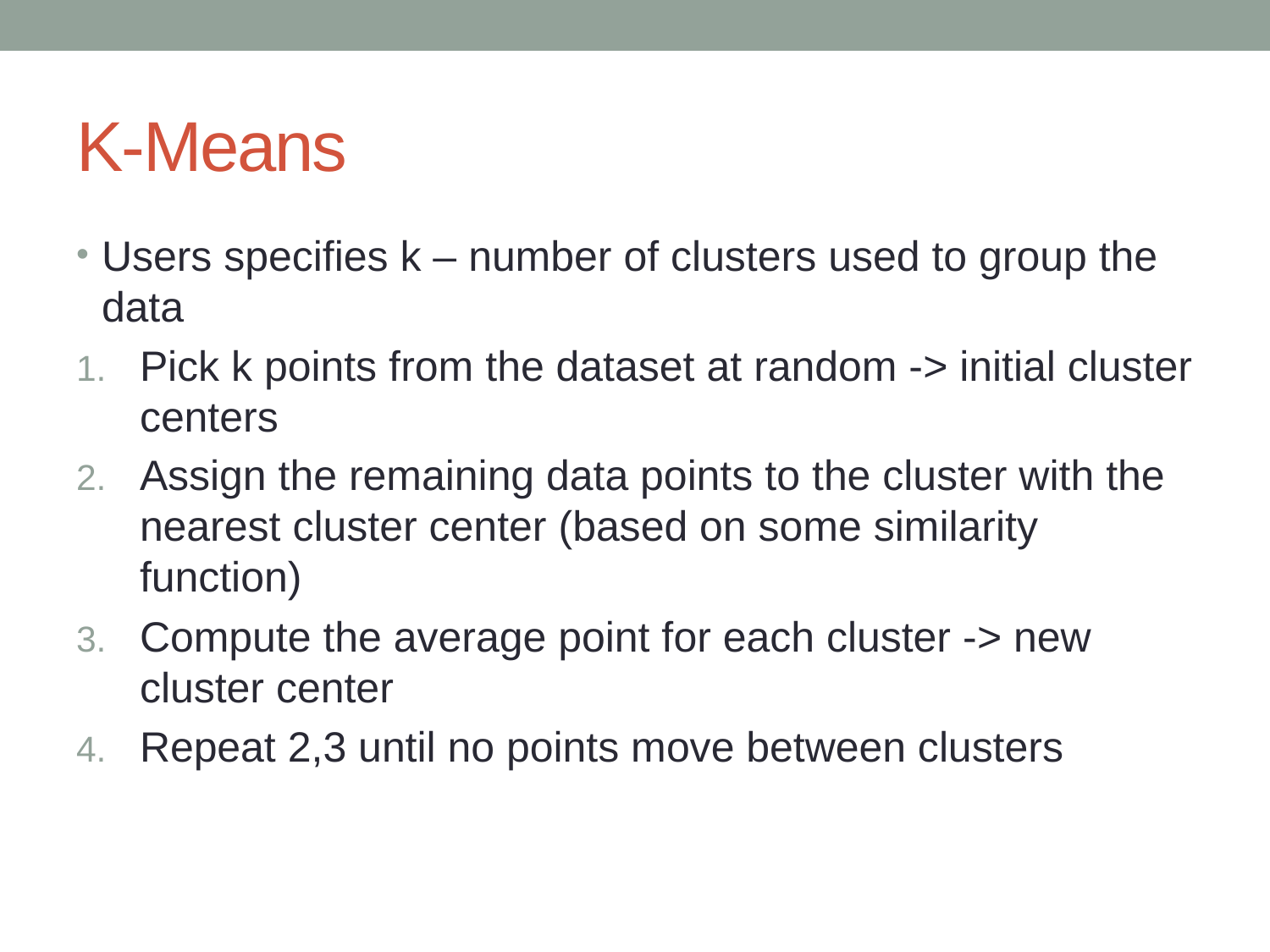

# K-Means
Users specifies k – number of clusters used to group the data
Pick k points from the dataset at random -> initial cluster centers
Assign the remaining data points to the cluster with the nearest cluster center (based on some similarity function)
Compute the average point for each cluster -> new cluster center
Repeat 2,3 until no points move between clusters